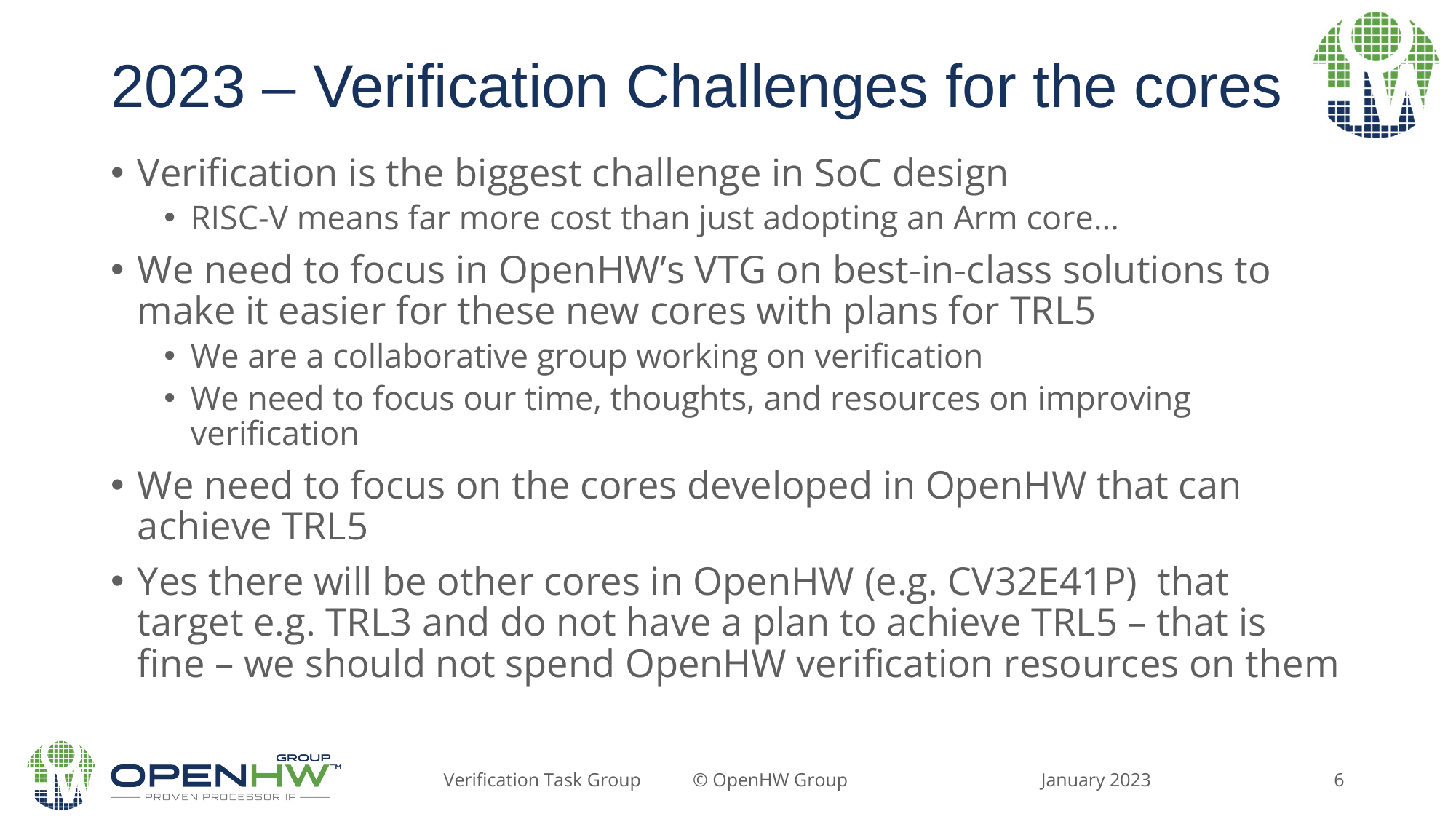

# 2023 – Verification Challenges for the cores
Verification is the biggest challenge in SoC design
RISC-V means far more cost than just adopting an Arm core...
We need to focus in OpenHW’s VTG on best-in-class solutions to make it easier for these new cores with plans for TRL5
We are a collaborative group working on verification
We need to focus our time, thoughts, and resources on improving verification
We need to focus on the cores developed in OpenHW that can achieve TRL5
Yes there will be other cores in OpenHW (e.g. CV32E41P)  that target e.g. TRL3 and do not have a plan to achieve TRL5 – that is fine – we should not spend OpenHW verification resources on them
January 2023
Verification Task Group           © OpenHW Group
6